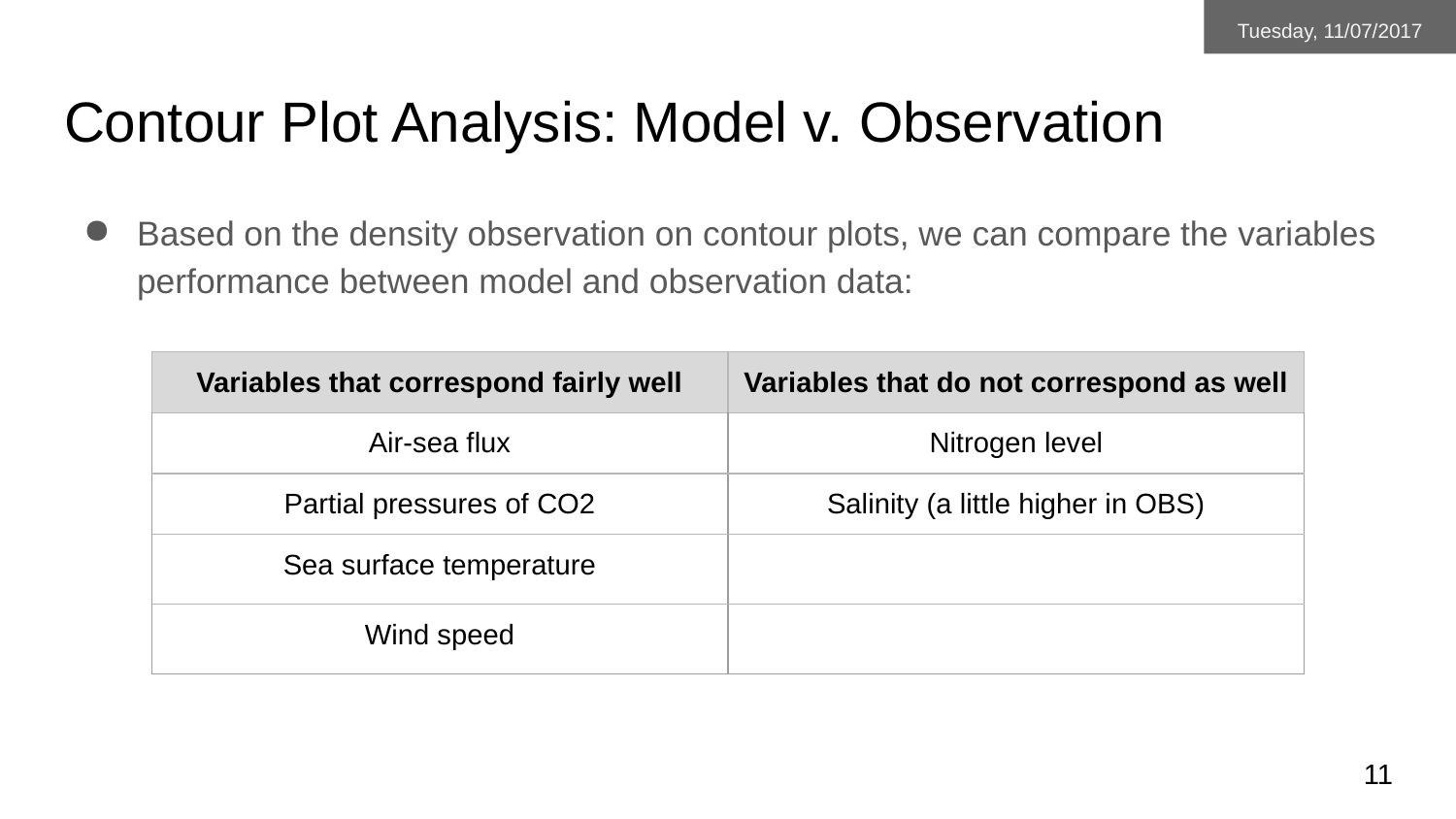

Tuesday, 11/07/2017
# Contour Plot Analysis: Model v. Observation
Based on the density observation on contour plots, we can compare the variables performance between model and observation data:

| Variables that correspond fairly well | Variables that do not correspond as well |
| --- | --- |
| Air-sea flux | Nitrogen level |
| Partial pressures of CO2 | Salinity (a little higher in OBS) |
| Sea surface temperature |  |
| Wind speed |  |
11